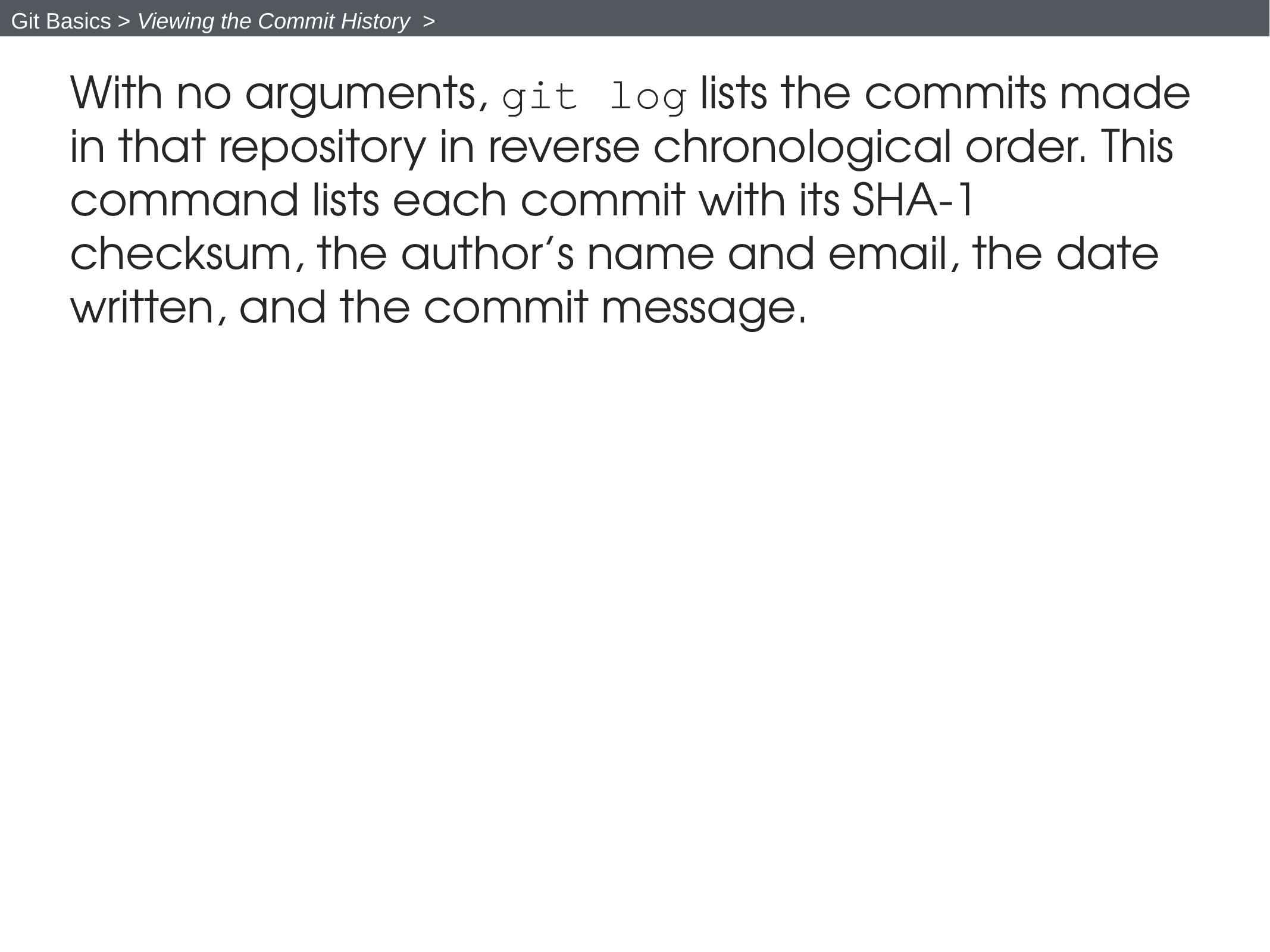

Git Basics > Viewing the Commit History  >
With no arguments, git log lists the commits made in that repository in reverse chronological order. This command lists each commit with its SHA-1 checksum, the author’s name and email, the date written, and the commit message.